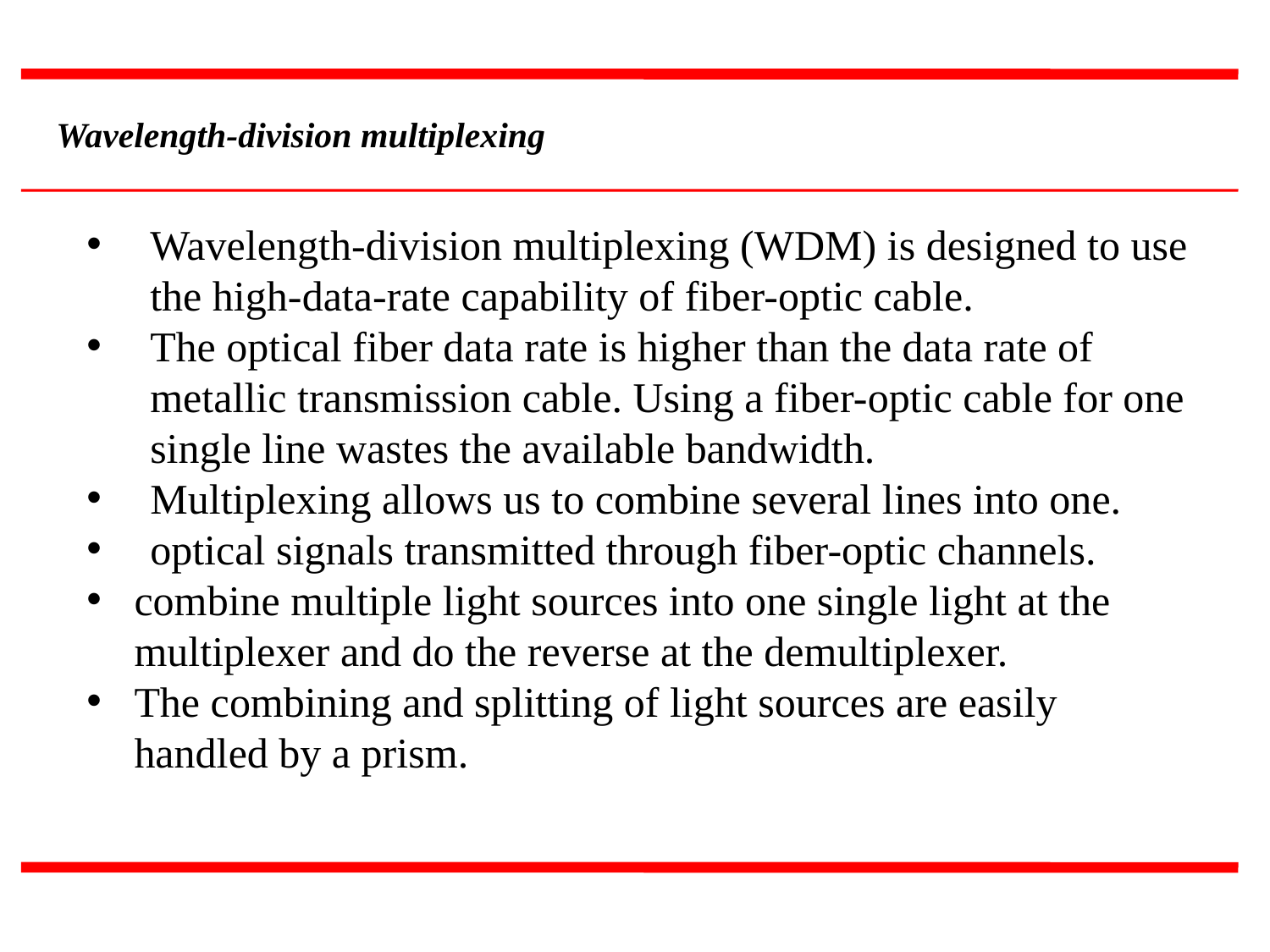

Wavelength-division multiplexing

Wavelength-division multiplexing (WDM) is designed to use the high-data-rate capability of fiber-optic cable.
The optical fiber data rate is higher than the data rate of metallic transmission cable. Using a fiber-optic cable for one single line wastes the available bandwidth.
Multiplexing allows us to combine several lines into one.
optical signals transmitted through fiber-optic channels.
combine multiple light sources into one single light at the multiplexer and do the reverse at the demultiplexer.
The combining and splitting of light sources are easily handled by a prism.